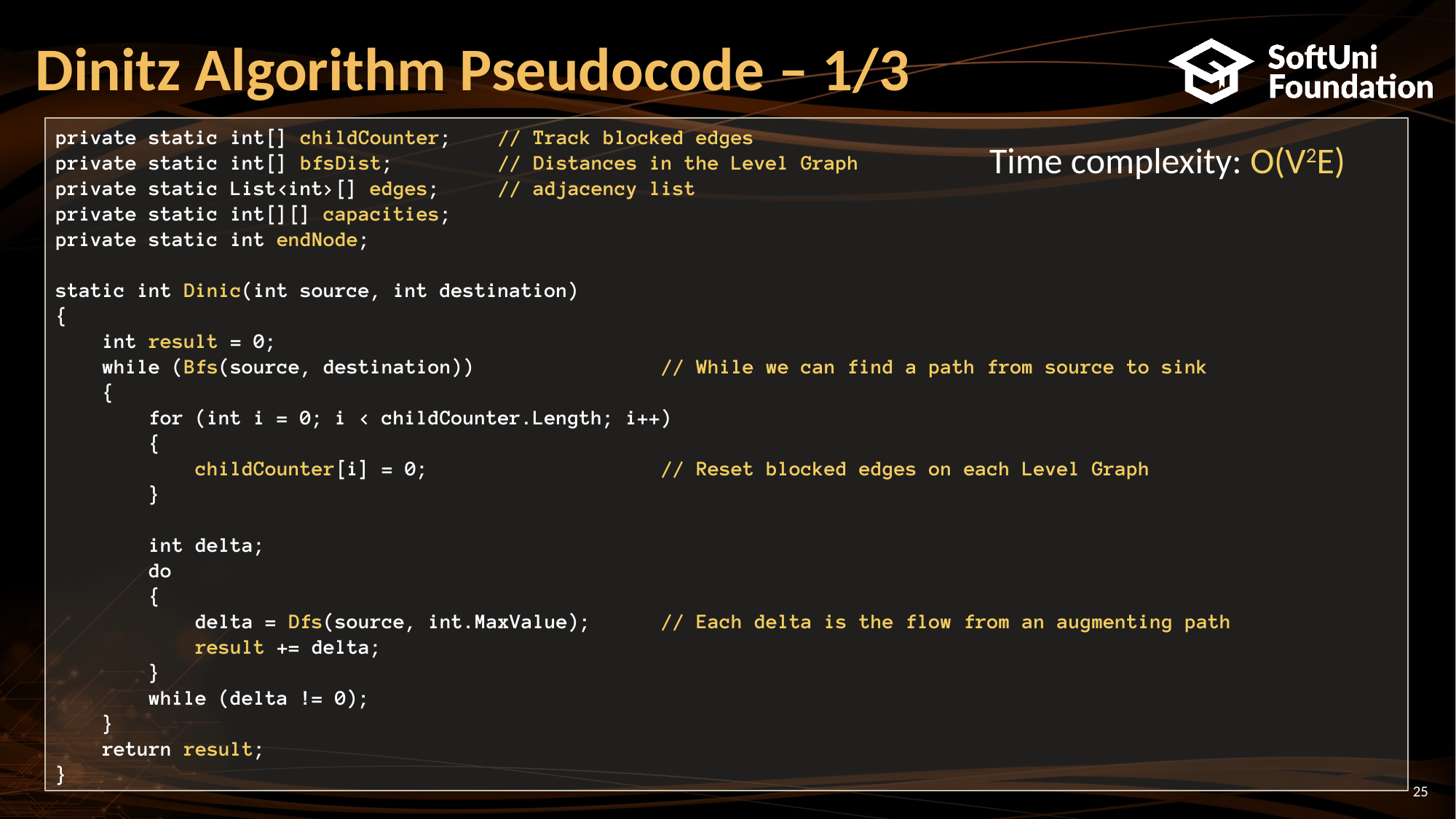

# Dinitz Algorithm Pseudocode – 1/3
private static int[] childCounter;    // Track blocked edges
private static int[] bfsDist;         // Distances in the Level Graph
private static List<int>[] edges;     // adjacency list
private static int[][] capacities;
private static int endNode;

static int Dinic(int source, int destination)
{
    int result = 0;
    while (Bfs(source, destination))                // While we can find a path from source to sink
    {
        for (int i = 0; i < childCounter.Length; i++)
        {
            childCounter[i] = 0;                    // Reset blocked edges on each Level Graph
        }

        int delta;
        do
        {
            delta = Dfs(source, int.MaxValue);      // Each delta is the flow from an augmenting path
            result += delta;
        }
        while (delta != 0);
    }
    return result;
}
Time complexity: O(V2E)
25